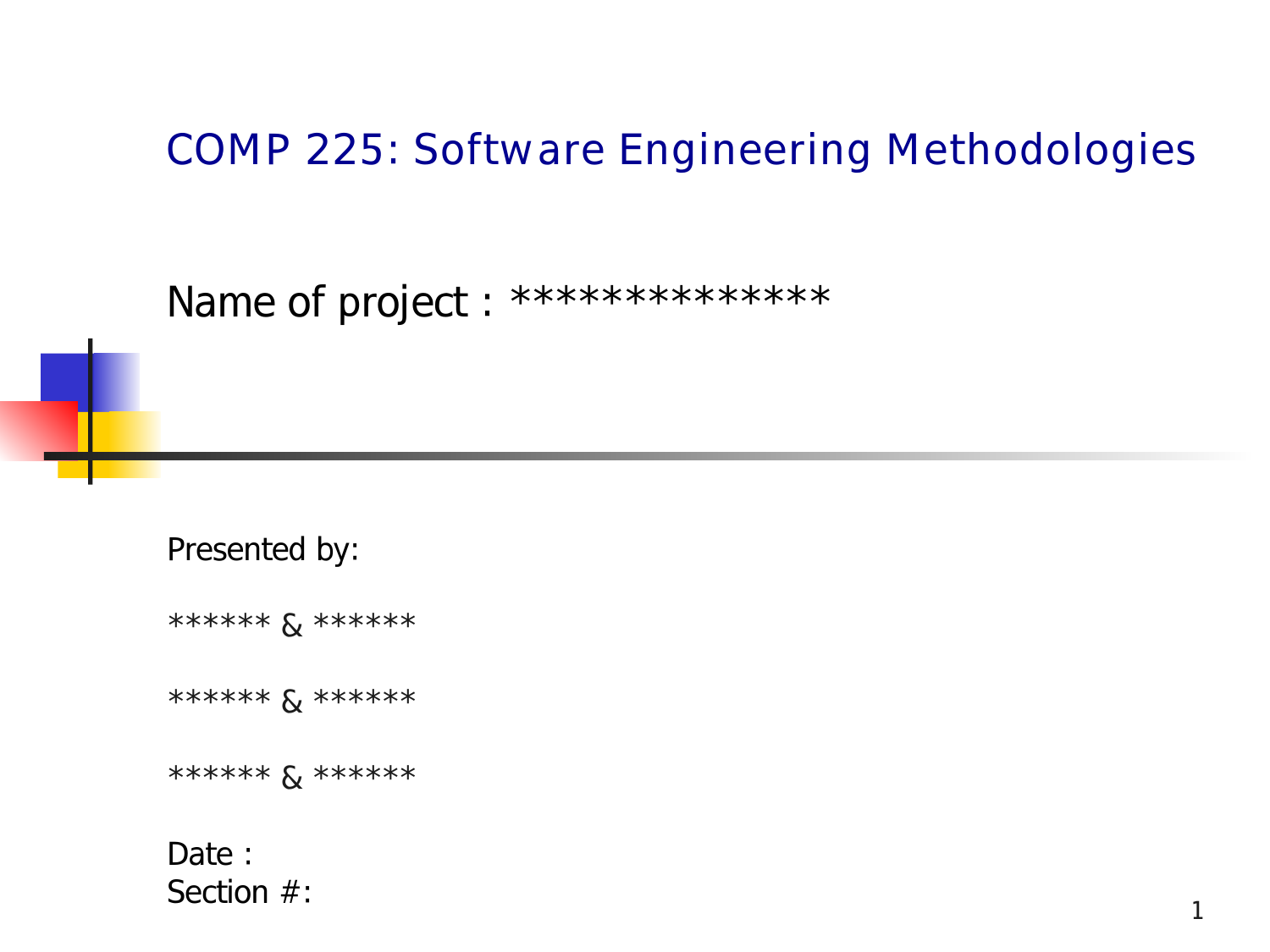

COMP 225: Software Engineering Methodologies
Name of project : **************

Presented by:
****** & ******
****** & ******
****** & ******
Date :
Section #:
1